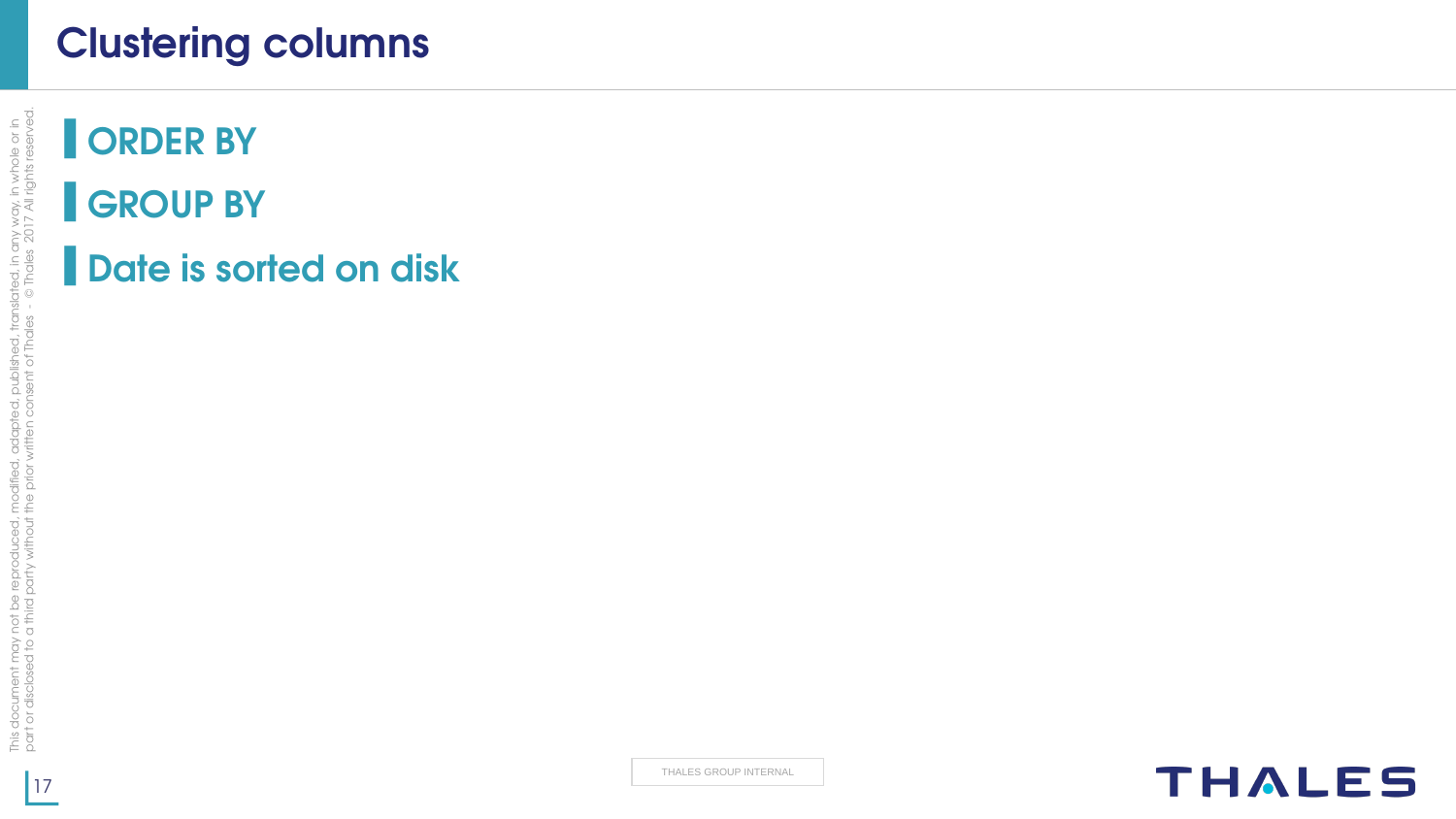

# Clustering columns
ORDER BY
GROUP BY
Date is sorted on disk